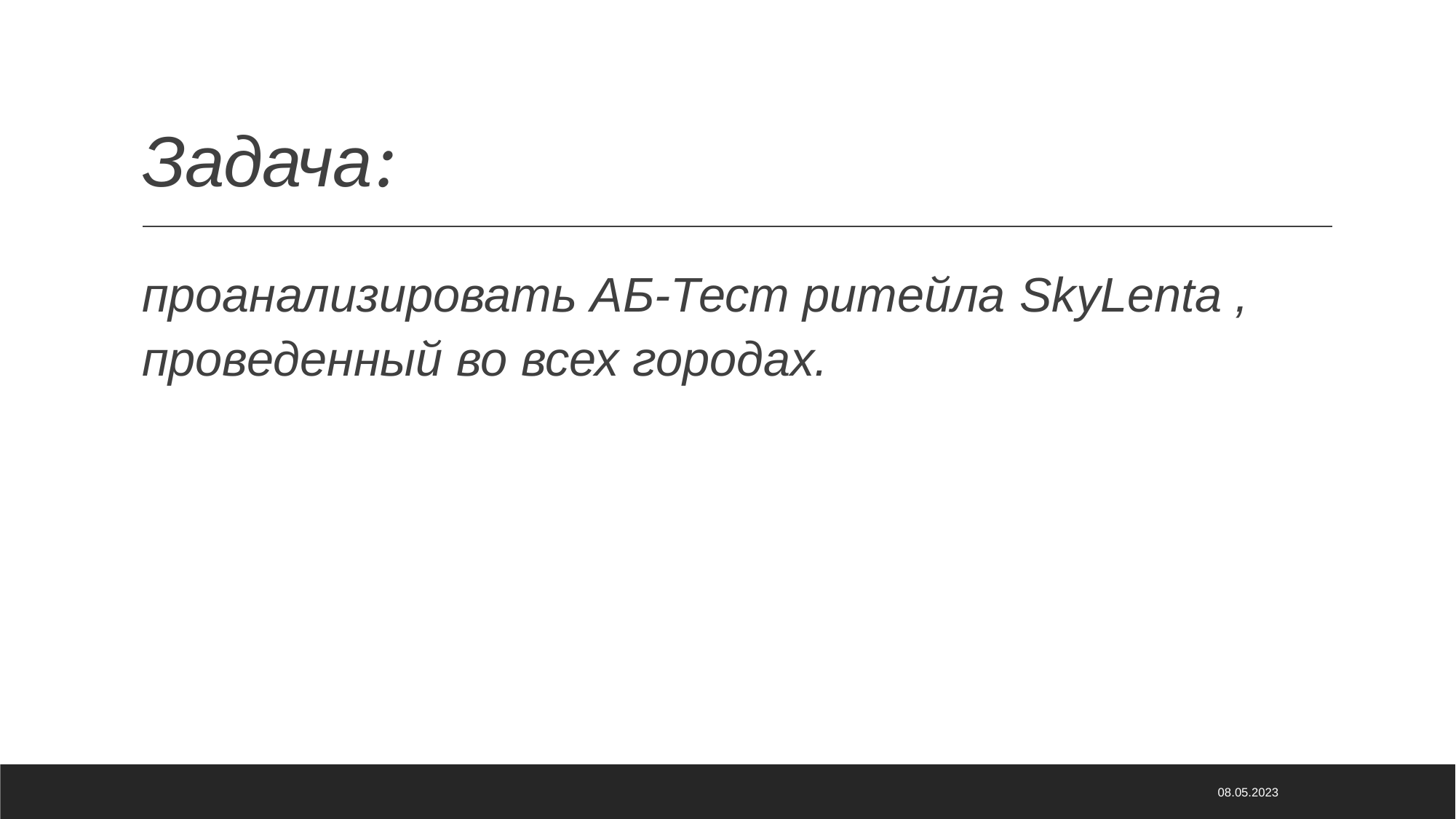

# Задача:
проанализировать АБ-Тест ритейла SkyLenta , проведенный во всех городах.
08.05.2023